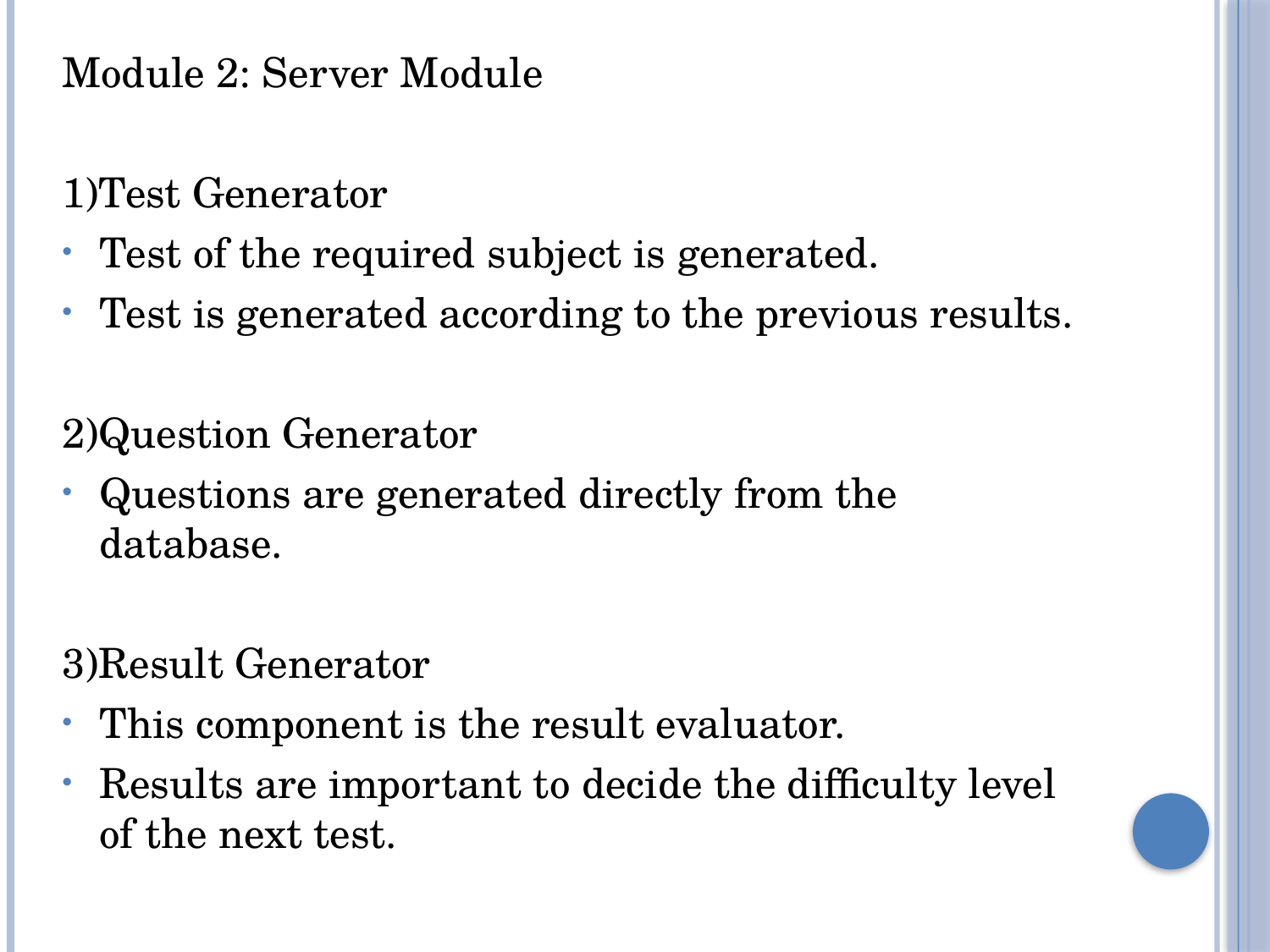

Module 2: Server Module

1)Test Generator
Test of the required subject is generated.
Test is generated according to the previous results.

2)Question Generator
Questions are generated directly from the database.

3)Result Generator
This component is the result evaluator.
Results are important to decide the difficulty level of the next test.